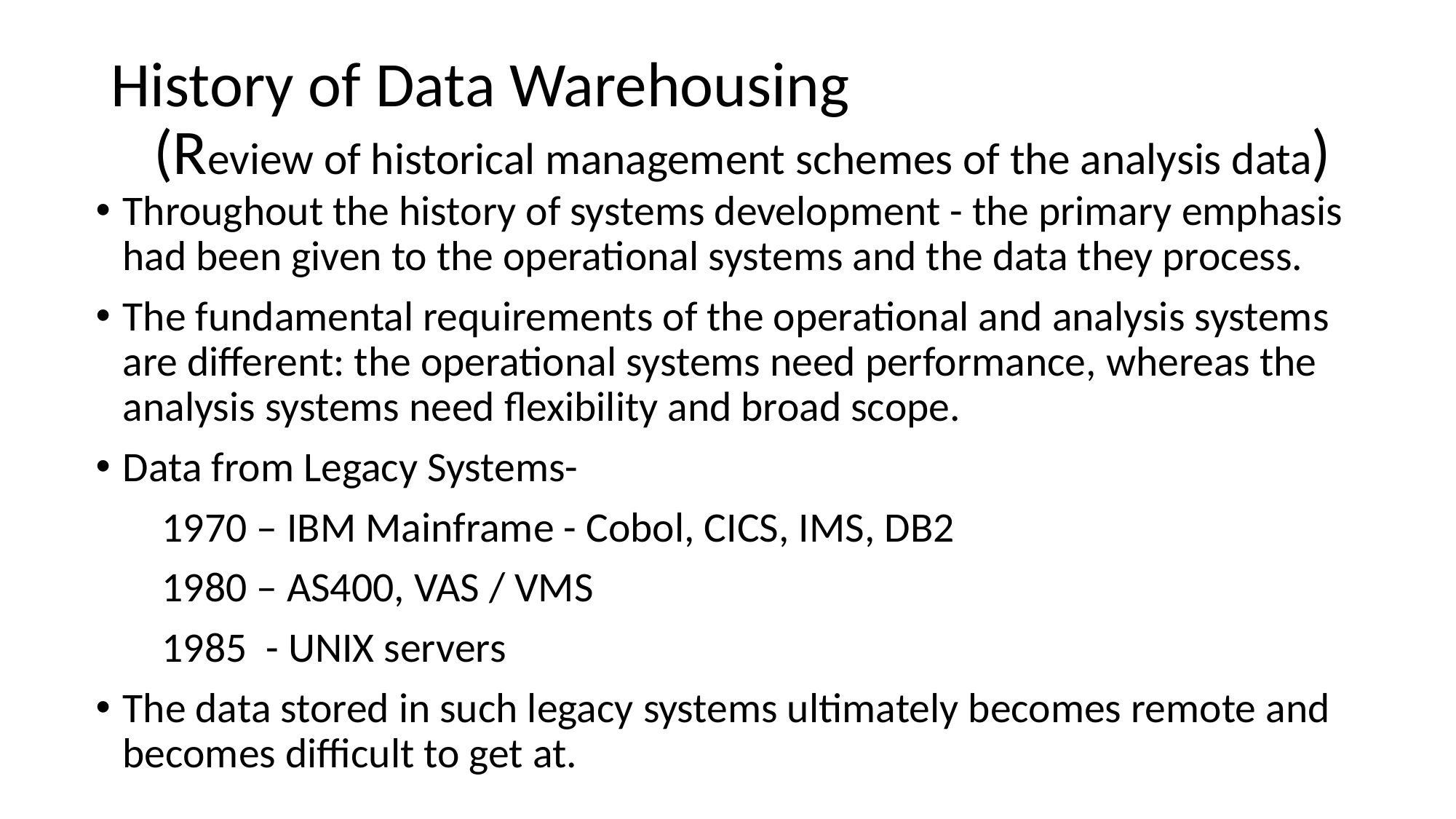

# History of Data Warehousing (Review of historical management schemes of the analysis data)
Throughout the history of systems development - the primary emphasis had been given to the operational systems and the data they process.
The fundamental requirements of the operational and analysis systems are different: the operational systems need performance, whereas the analysis systems need flexibility and broad scope.
Data from Legacy Systems-
       1970 – IBM Mainframe - Cobol, CICS, IMS, DB2
       1980 – AS400, VAS / VMS
       1985  - UNIX servers
The data stored in such legacy systems ultimately becomes remote and becomes difficult to get at.